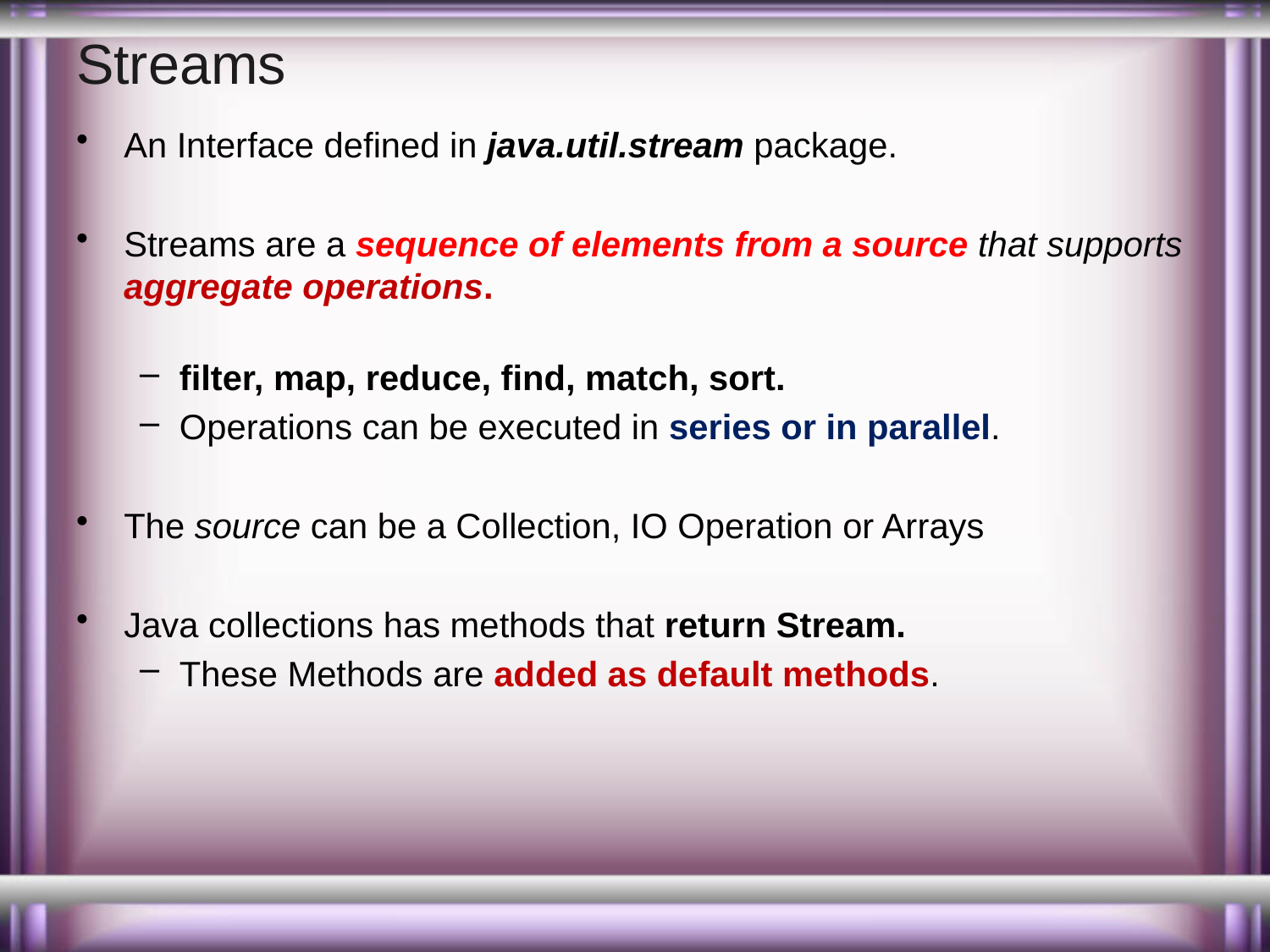

# Streams
An Interface defined in java.util.stream package.

Streams are a sequence of elements from a source that supports aggregate operations.
filter, map, reduce, find, match, sort.
Operations can be executed in series or in parallel.

The source can be a Collection, IO Operation or Arrays

Java collections has methods that return Stream.
These Methods are added as default methods.